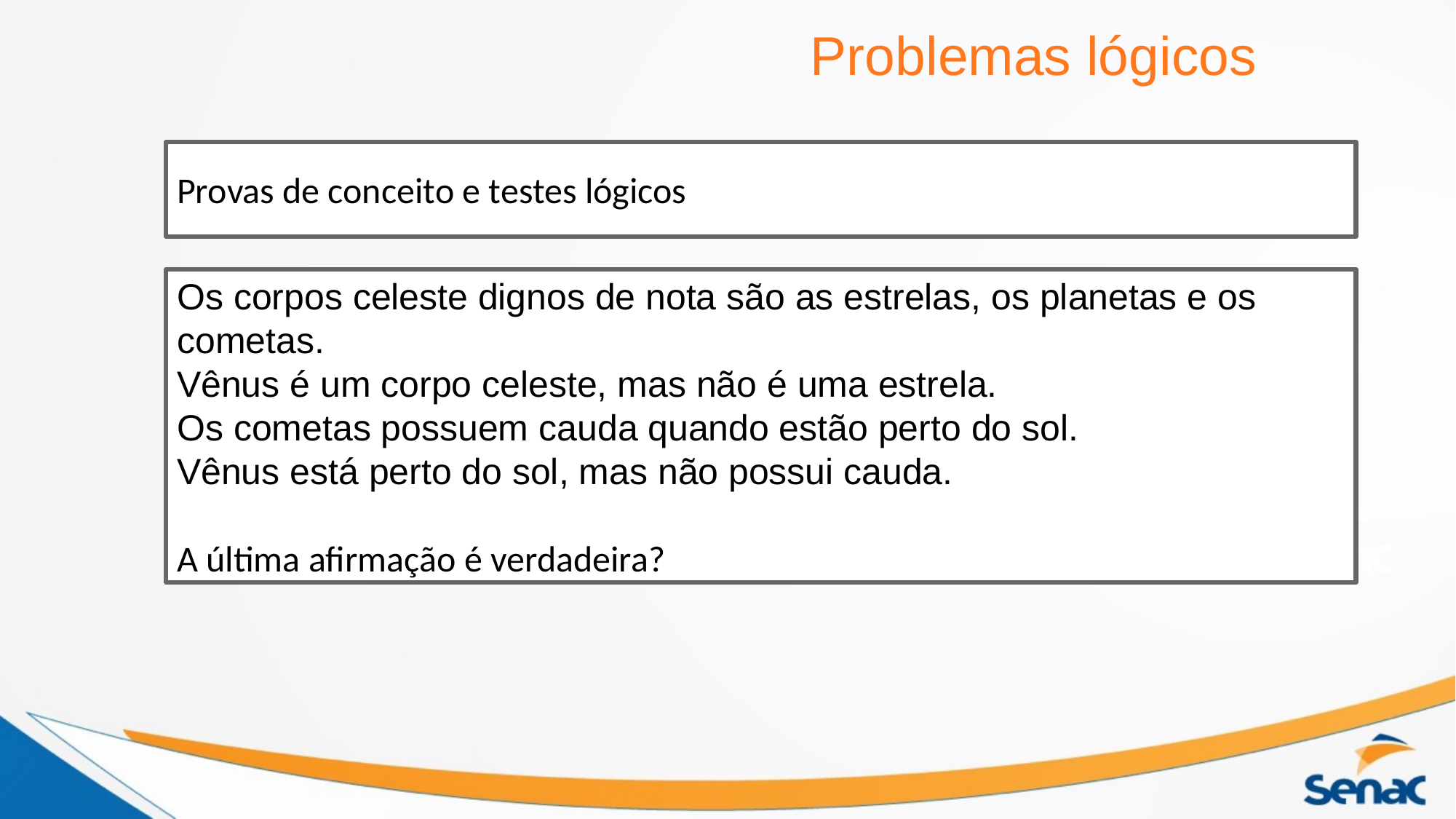

Problemas lógicos
Provas de conceito e testes lógicos
Os corpos celeste dignos de nota são as estrelas, os planetas e os cometas.
Vênus é um corpo celeste, mas não é uma estrela.
Os cometas possuem cauda quando estão perto do sol.
Vênus está perto do sol, mas não possui cauda.

A última afirmação é verdadeira?